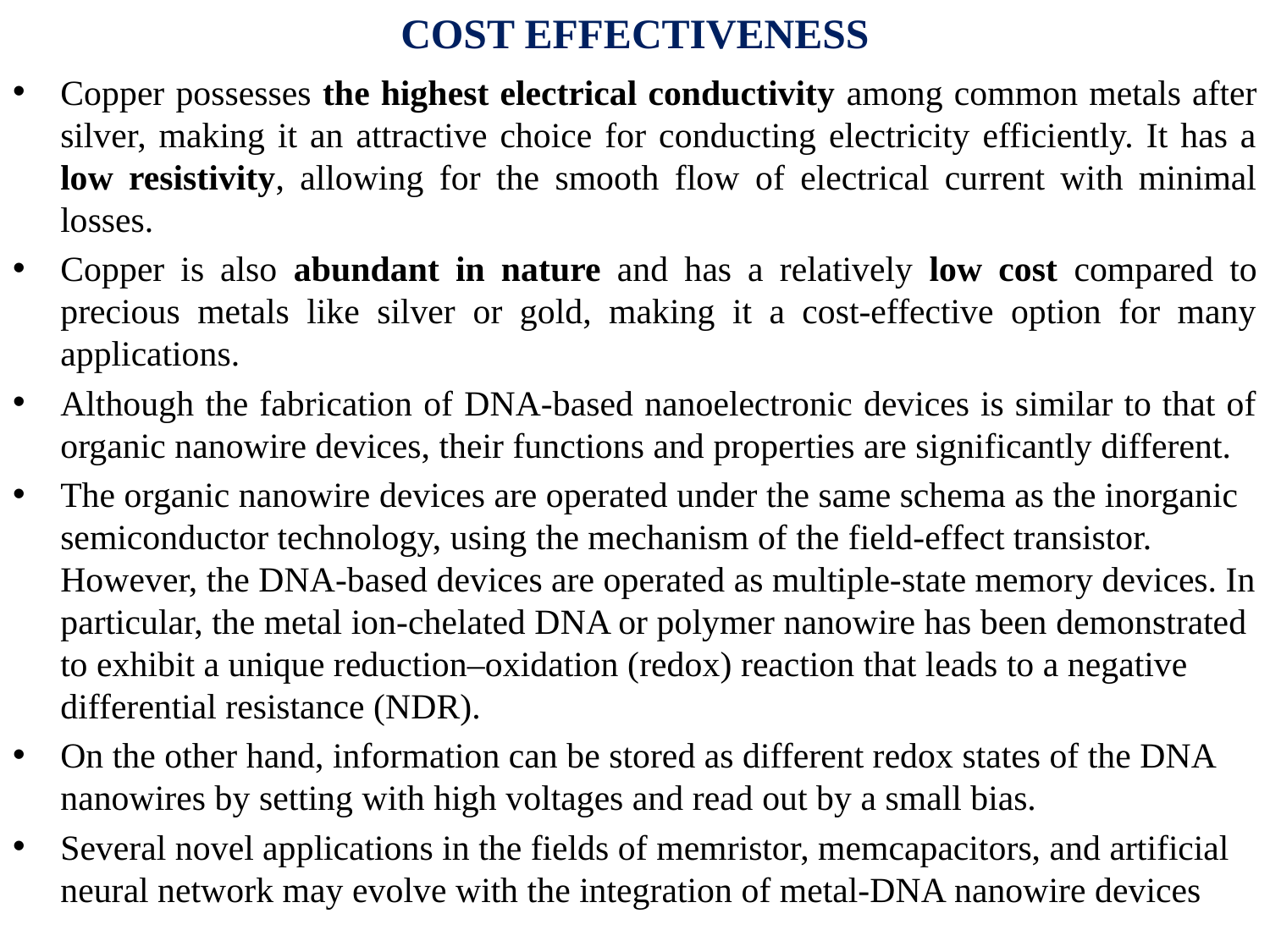

# COST EFFECTIVENESS
Copper possesses the highest electrical conductivity among common metals after silver, making it an attractive choice for conducting electricity efficiently. It has a low resistivity, allowing for the smooth flow of electrical current with minimal losses.
Copper is also abundant in nature and has a relatively low cost compared to precious metals like silver or gold, making it a cost-effective option for many applications.
Although the fabrication of DNA-based nanoelectronic devices is similar to that of organic nanowire devices, their functions and properties are significantly different.
The organic nanowire devices are operated under the same schema as the inorganic semiconductor technology, using the mechanism of the field-effect transistor. However, the DNA-based devices are operated as multiple-state memory devices. In particular, the metal ion-chelated DNA or polymer nanowire has been demonstrated to exhibit a unique reduction–oxidation (redox) reaction that leads to a negative differential resistance (NDR).
On the other hand, information can be stored as different redox states of the DNA nanowires by setting with high voltages and read out by a small bias.
Several novel applications in the fields of memristor, memcapacitors, and artificial neural network may evolve with the integration of metal-DNA nanowire devices